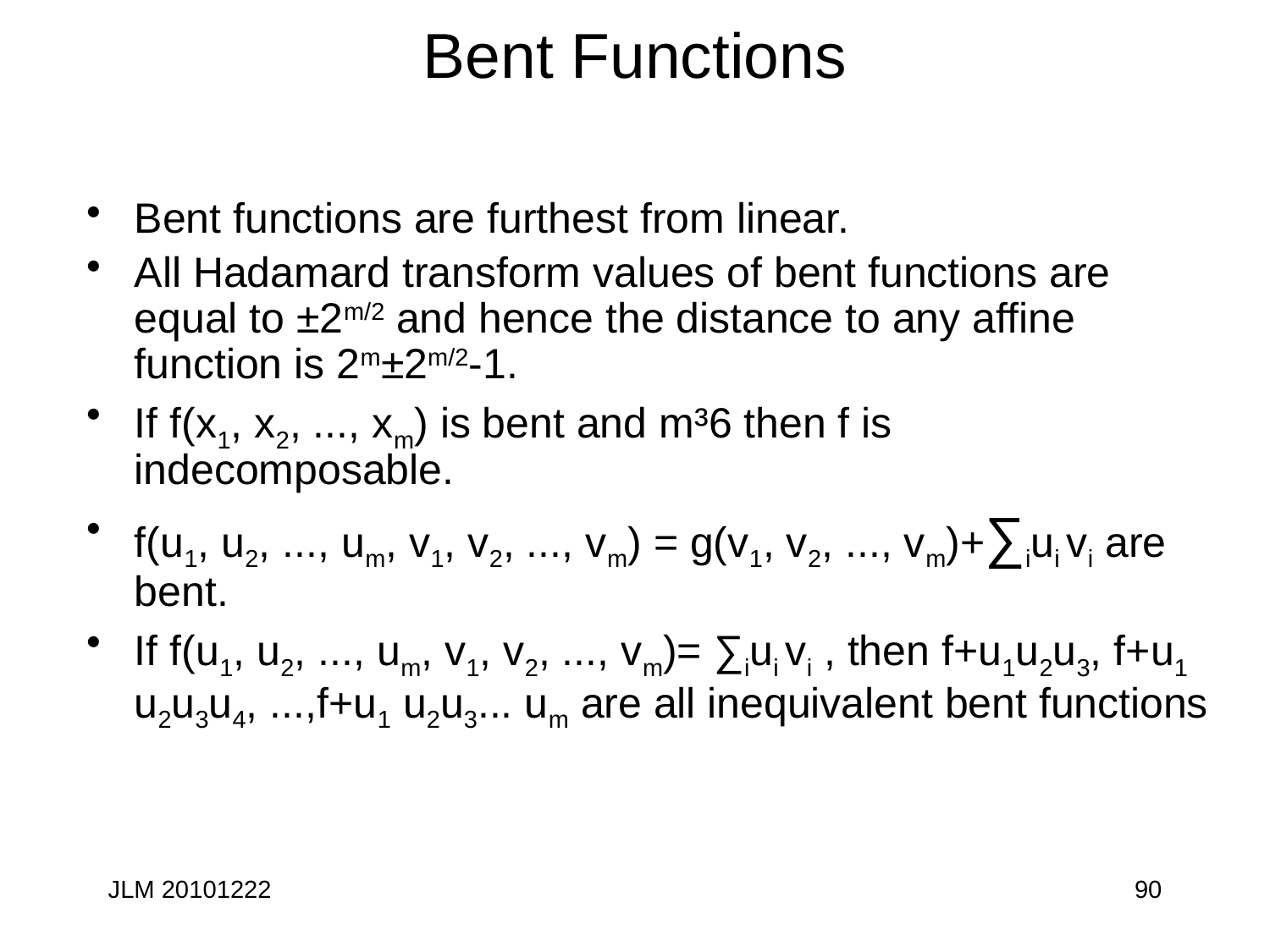

# Bent Functions
Bent functions are furthest from linear.
All Hadamard transform values of bent functions are equal to ±2m/2 and hence the distance to any affine function is 2m±2m/2-1.
If f(x1, x2, ..., xm) is bent and m³6 then f is indecomposable.
f(u1, u2, ..., um, v1, v2, ..., vm) = g(v1, v2, ..., vm)+∑iui vi are bent.
If f(u1, u2, ..., um, v1, v2, ..., vm)= ∑iui vi , then f+u1u2u3, f+u1 u2u3u4, ...,f+u1 u2u3... um are all inequivalent bent functions
JLM 20101222
90